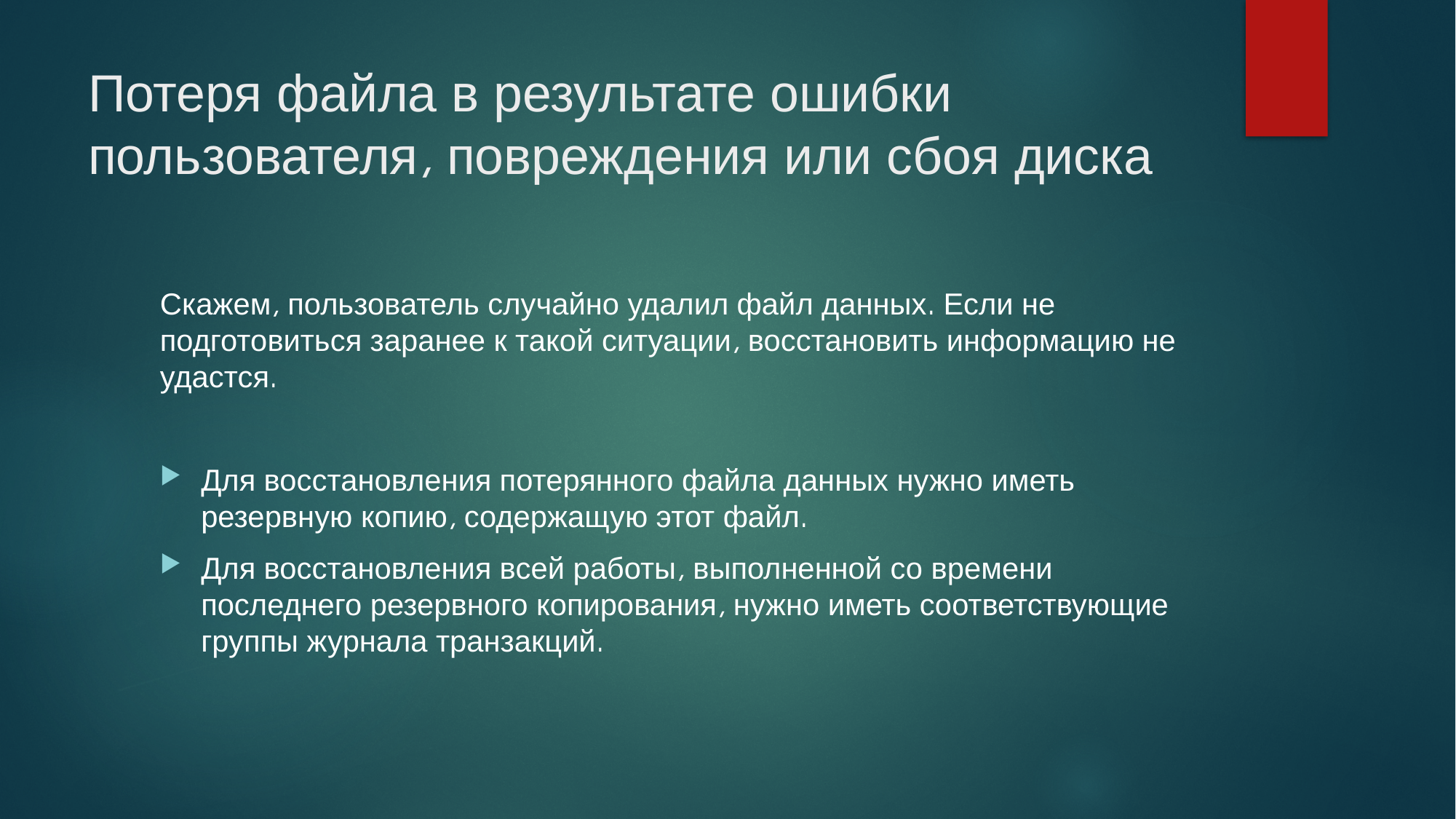

# Потеря файла в результате ошибки пользователя, повреждения или сбоя диска
Скажем, пользователь случайно удалил файл данных. Если не подготовиться заранее к такой ситуации, восстановить информацию не удастся.

Для восстановления потерянного файла данных нужно иметь резервную копию, содержащую этот файл.
Для восстановления всей работы, выполненной со времени последнего резервного копирования, нужно иметь соответствующие группы журнала транзакций.